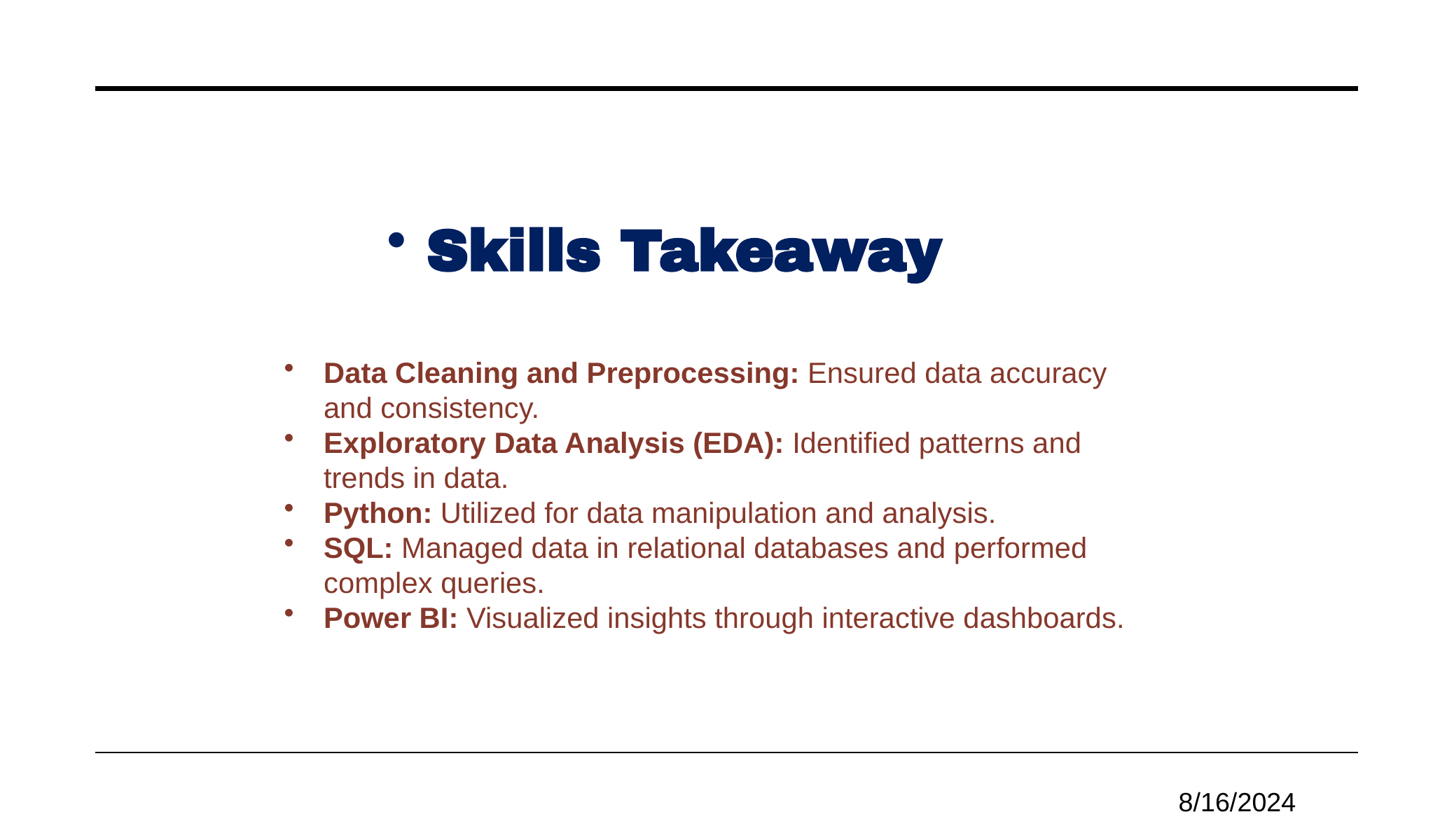

Skills Takeaway

Data Cleaning and Preprocessing: Ensured data accuracy and consistency.
Exploratory Data Analysis (EDA): Identified patterns and trends in data.
Python: Utilized for data manipulation and analysis.
SQL: Managed data in relational databases and performed complex queries.
Power BI: Visualized insights through interactive dashboards.

8/16/2024